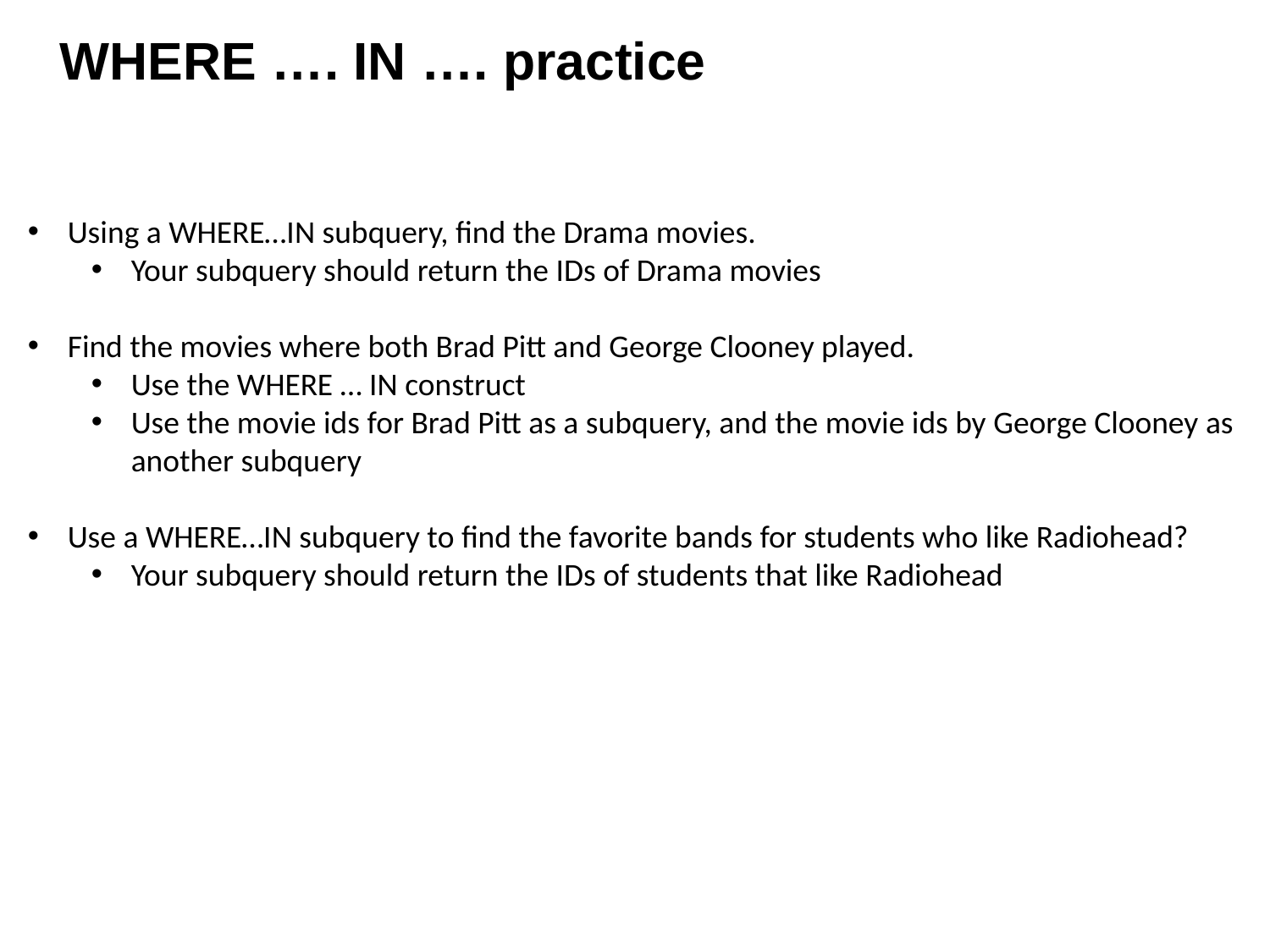

WHERE …. IN …. practice

Using a WHERE…IN subquery, find the Drama movies.
Your subquery should return the IDs of Drama movies

Find the movies where both Brad Pitt and George Clooney played.
Use the WHERE … IN construct
Use the movie ids for Brad Pitt as a subquery, and the movie ids by George Clooney as another subquery

Use a WHERE…IN subquery to find the favorite bands for students who like Radiohead?
Your subquery should return the IDs of students that like Radiohead